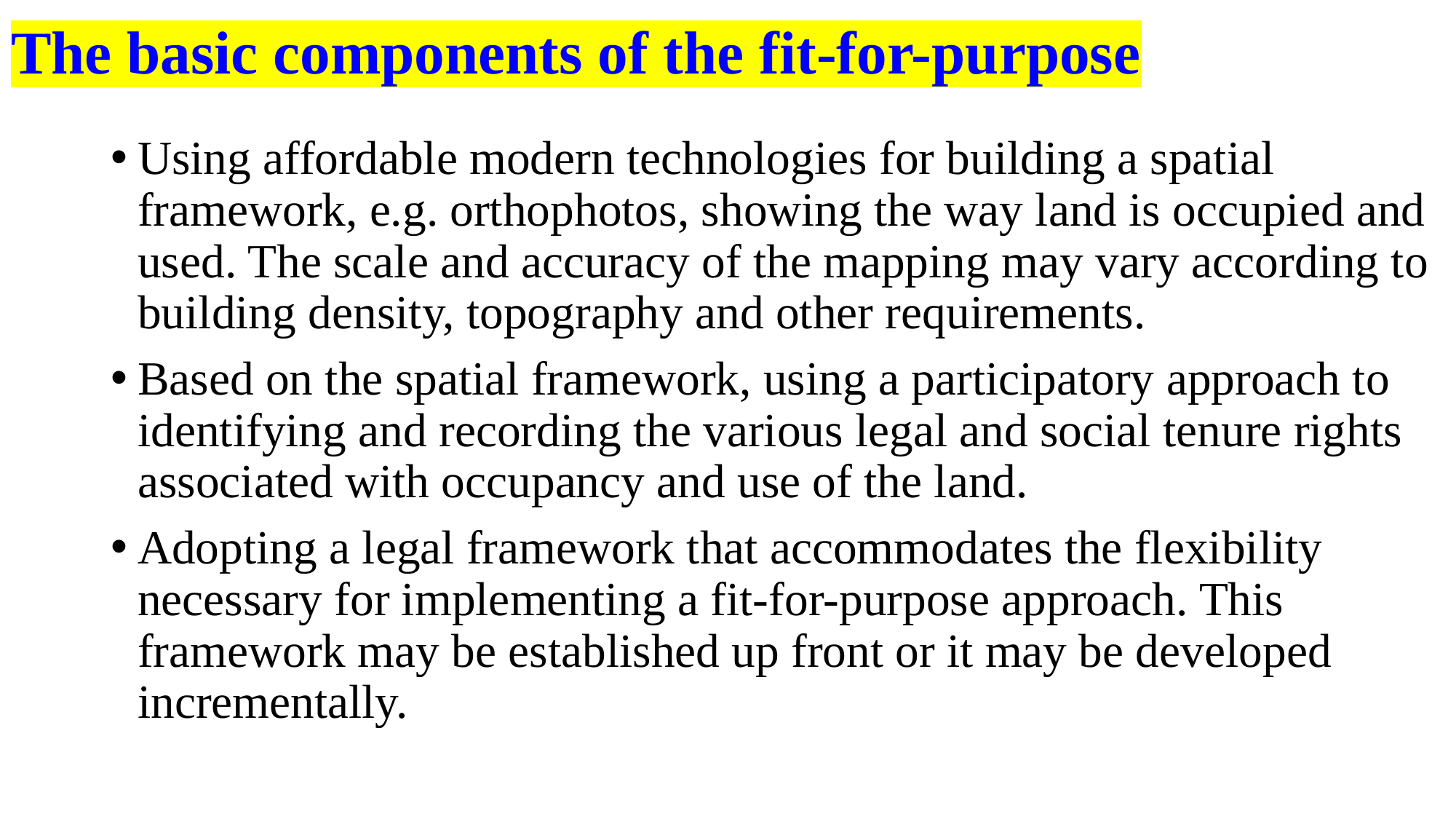

# The basic components of the fit-for-purpose
Using affordable modern technologies for building a spatial framework, e.g. orthophotos, showing the way land is occupied and used. The scale and accuracy of the mapping may vary according to building density, topography and other requirements.
Based on the spatial framework, using a participatory approach to identifying and recording the various legal and social tenure rights associated with occupancy and use of the land.
Adopting a legal framework that accommodates the flexibility necessary for implementing a fit-for-purpose approach. This framework may be established up front or it may be developed incrementally.